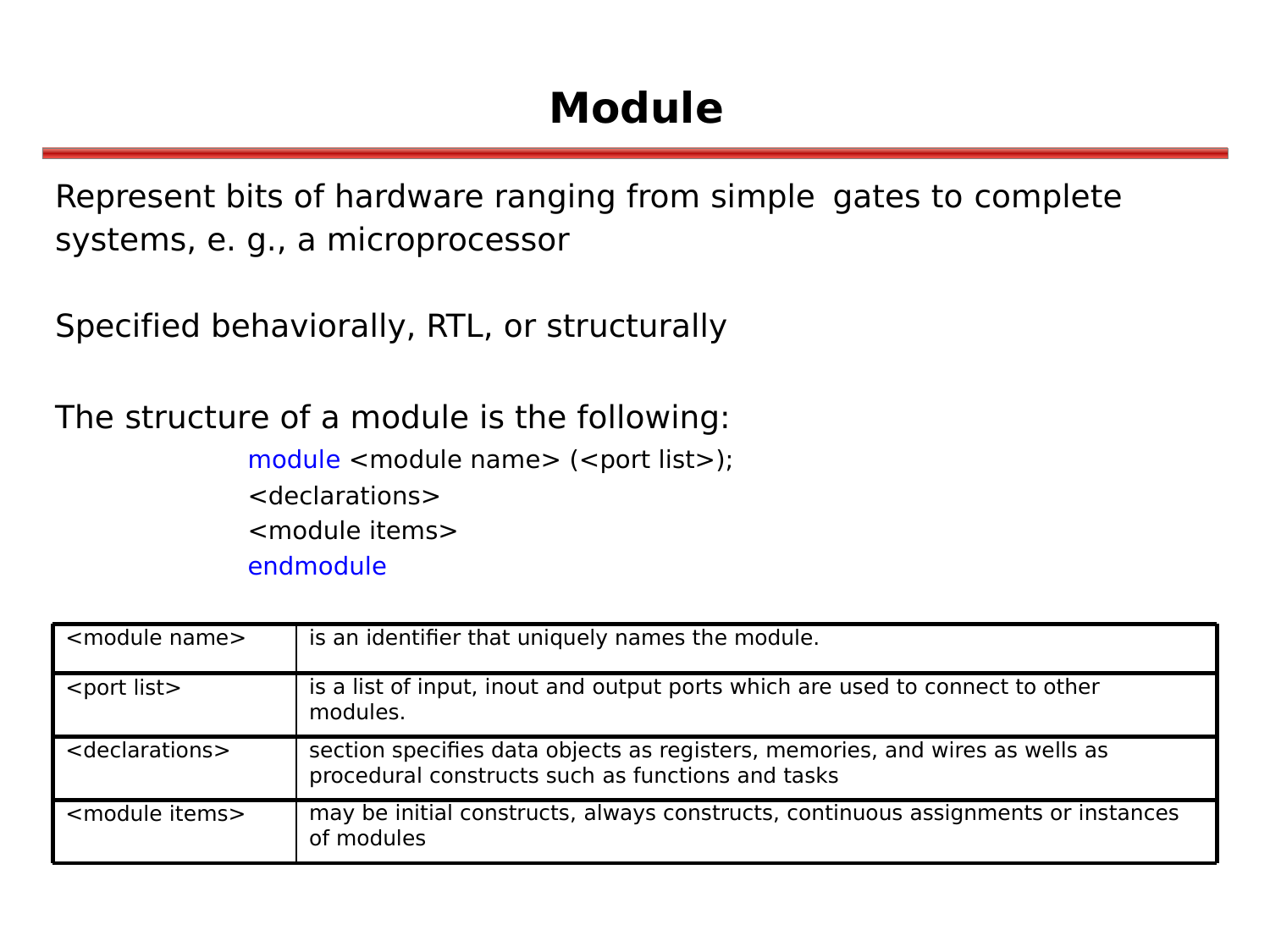

Module

Represent bits of hardware ranging from simple
systems, e. g., a microprocessor
gates
to
complete
Specified behaviorally, RTL, or structurally
The
structure of a module is the following:
module <module name> (<port list>);
<declarations>
<module items>
endmodule

<module name>

is an identifier that uniquely names the module.

<port list>
is a list of input, inout and output ports which are used to connect to other modules.

<declarations>
section specifies data objects as registers, memories, and wires as wells as procedural constructs such as functions and tasks

<module items>
may be initial constructs, always constructs, continuous assignments or instances of modules